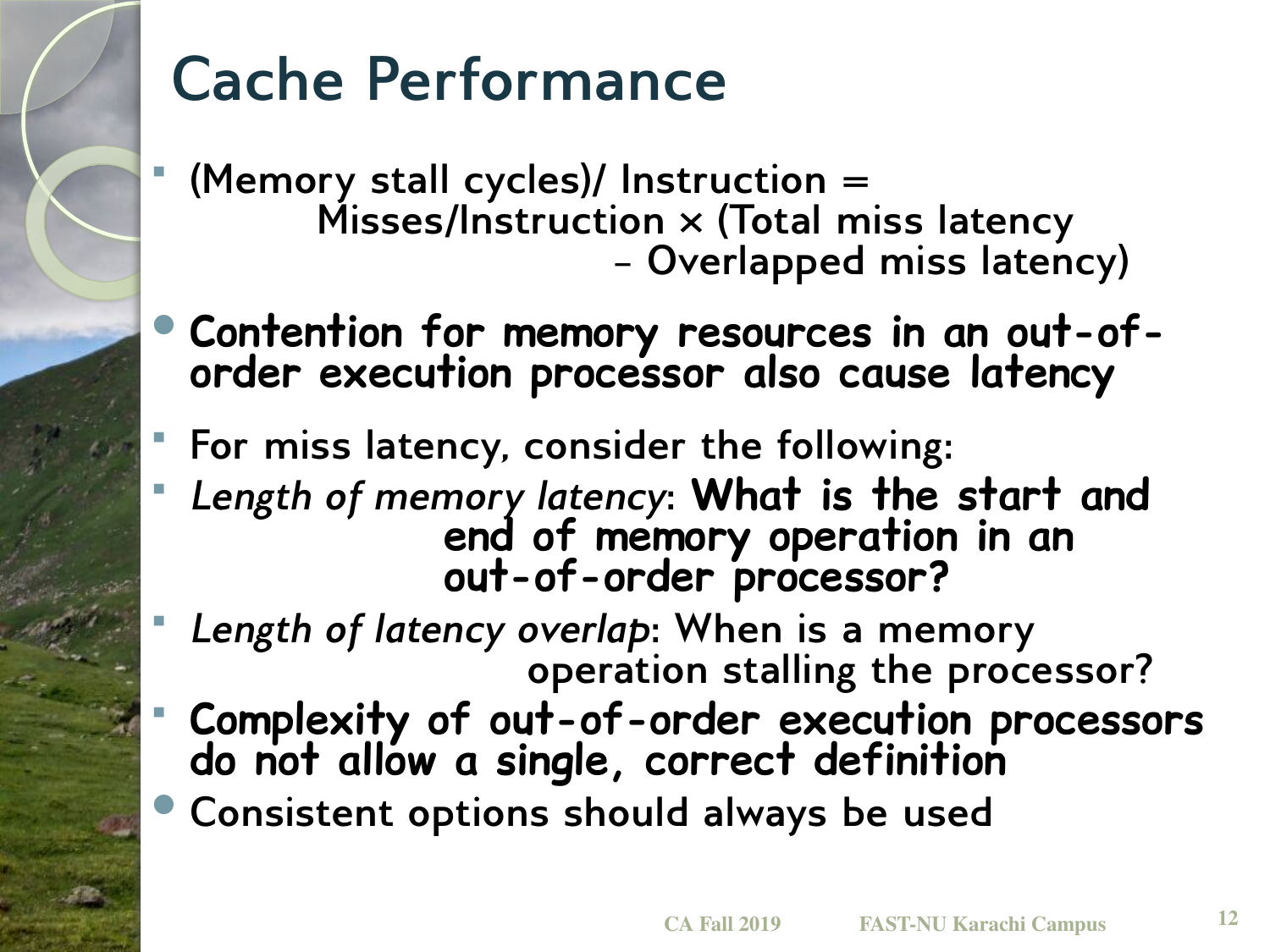

# Cache Performance
(Memory stall cycles)/ Instruction = 				Misses/Instruction × (Total miss latency 				   – Overlapped miss latency)

Contention for memory resources in an out-of-order execution processor also cause latency

For miss latency, consider the following:
Length of memory latency: What is the start and 			end of memory operation in an 			out-of-order processor?
Length of latency overlap: When is a memory 				      operation stalling the processor?
Complexity of out-of-order execution processors do not allow a single, correct definition
Consistent options should always be used
CA Fall 2019
12
FAST-NU Karachi Campus